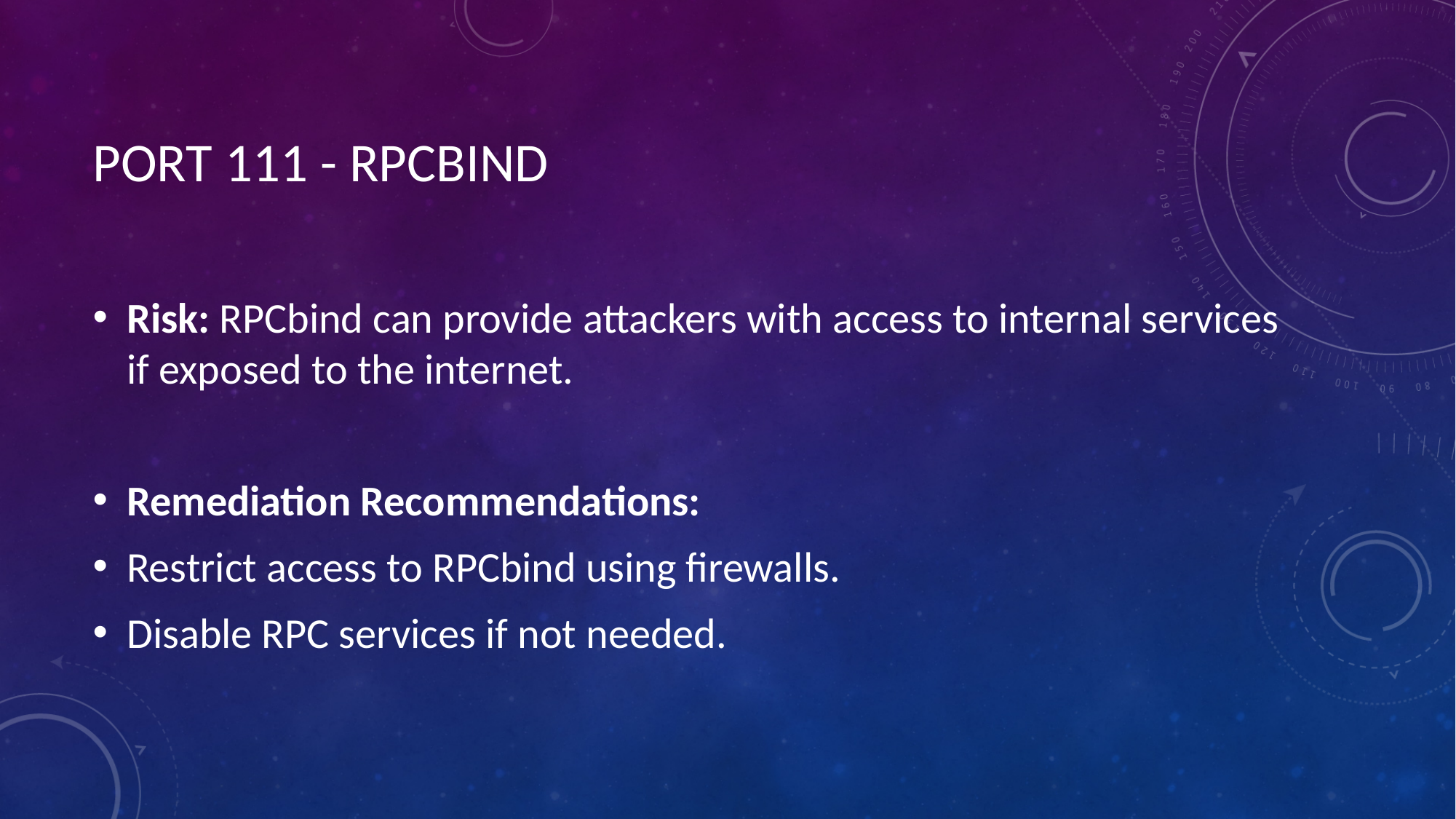

# Port 111 - RPCbind
Risk: RPCbind can provide attackers with access to internal services if exposed to the internet.

Remediation Recommendations:
Restrict access to RPCbind using firewalls.
Disable RPC services if not needed.